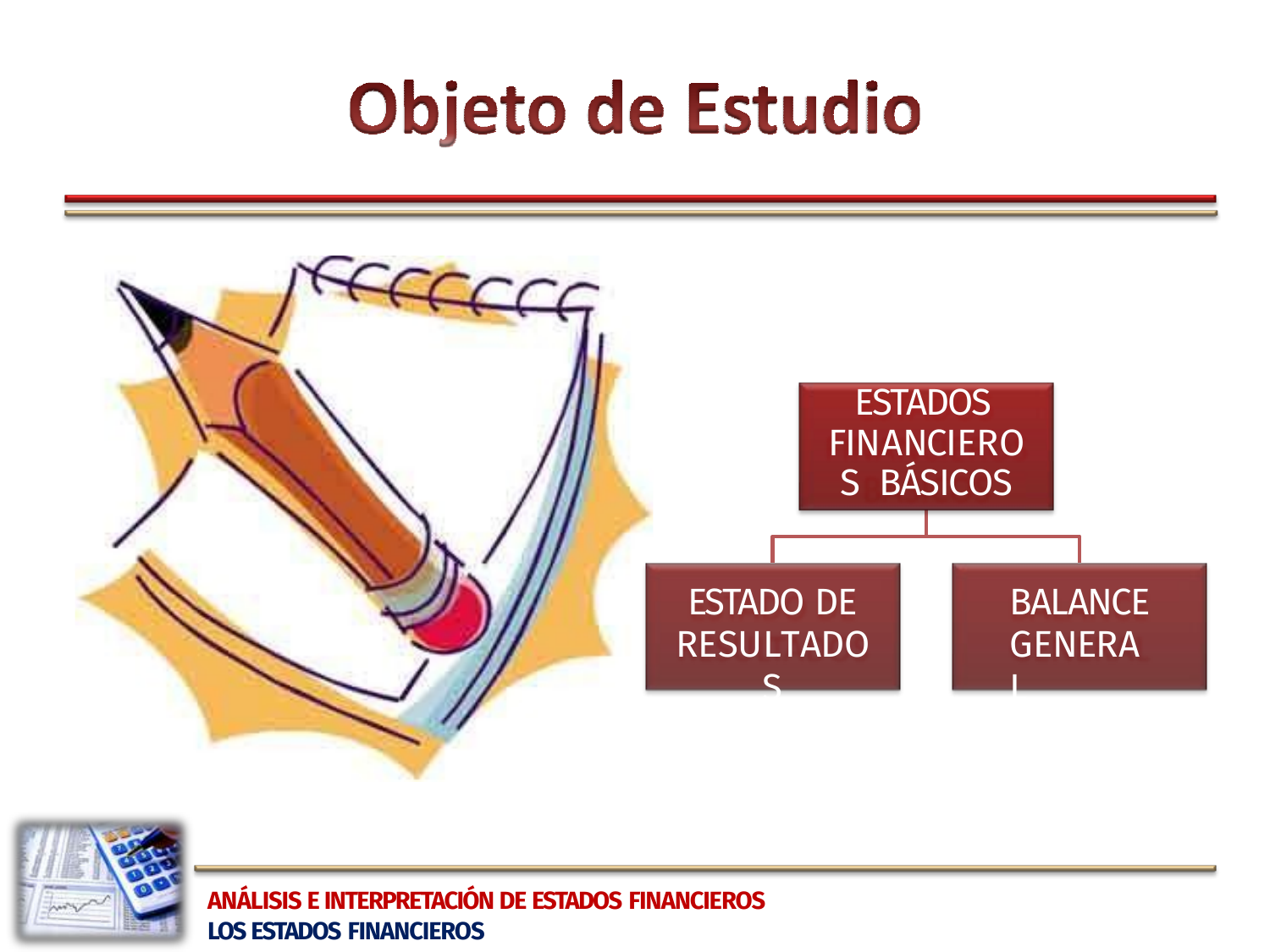

# ESTADOS  FINANCIEROS  BÁSICOS

ESTADO DE
RESULTADOS
BALANCE
GENERAL
ANÁLISIS E INTERPRETACIÓN DE ESTADOS FINANCIEROS
LOS ESTADOS FINANCIEROS